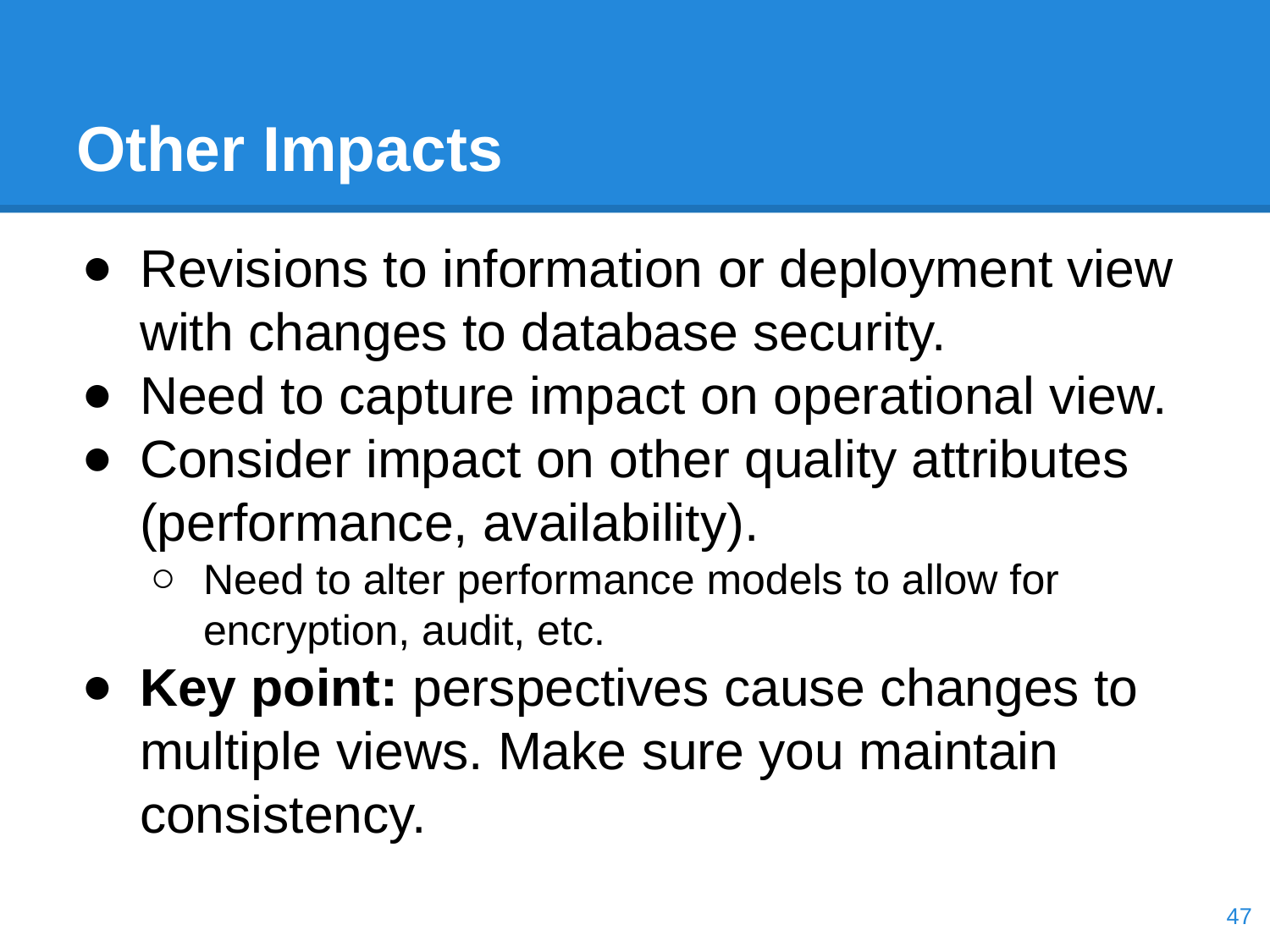

# Other Impacts
Revisions to information or deployment view with changes to database security.
Need to capture impact on operational view.
Consider impact on other quality attributes (performance, availability).
Need to alter performance models to allow for encryption, audit, etc.
Key point: perspectives cause changes to multiple views. Make sure you maintain consistency.

47